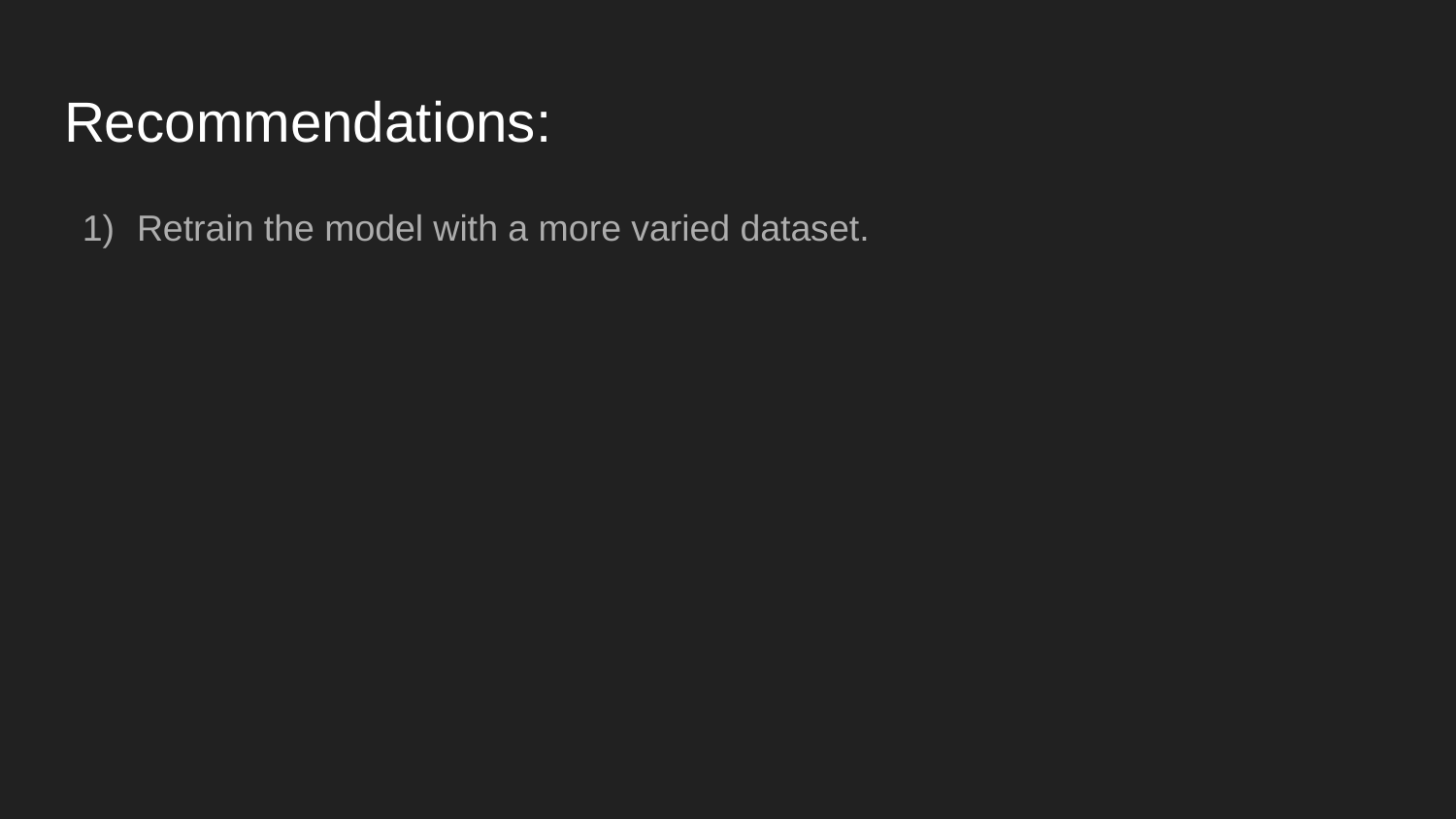

# Recommendations:
Retrain the model with a more varied dataset.